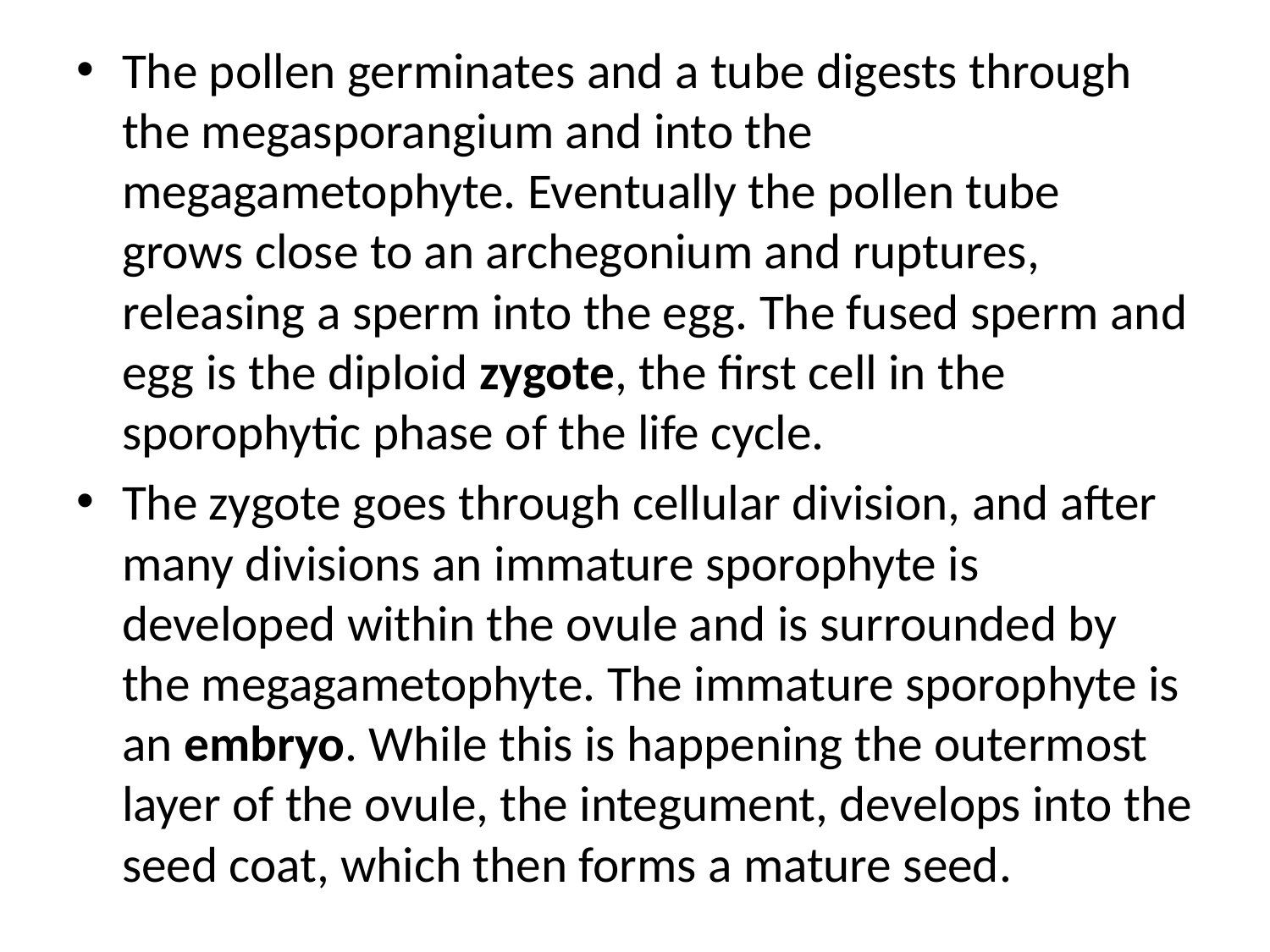

The pollen germinates and a tube digests through the megasporangium and into the megagametophyte. Eventually the pollen tube grows close to an archegonium and ruptures, releasing a sperm into the egg. The fused sperm and egg is the diploid zygote, the first cell in the sporophytic phase of the life cycle.
The zygote goes through cellular division, and after many divisions an immature sporophyte is developed within the ovule and is surrounded by the megagametophyte. The immature sporophyte is an embryo. While this is happening the outermost layer of the ovule, the integument, develops into the seed coat, which then forms a mature seed.